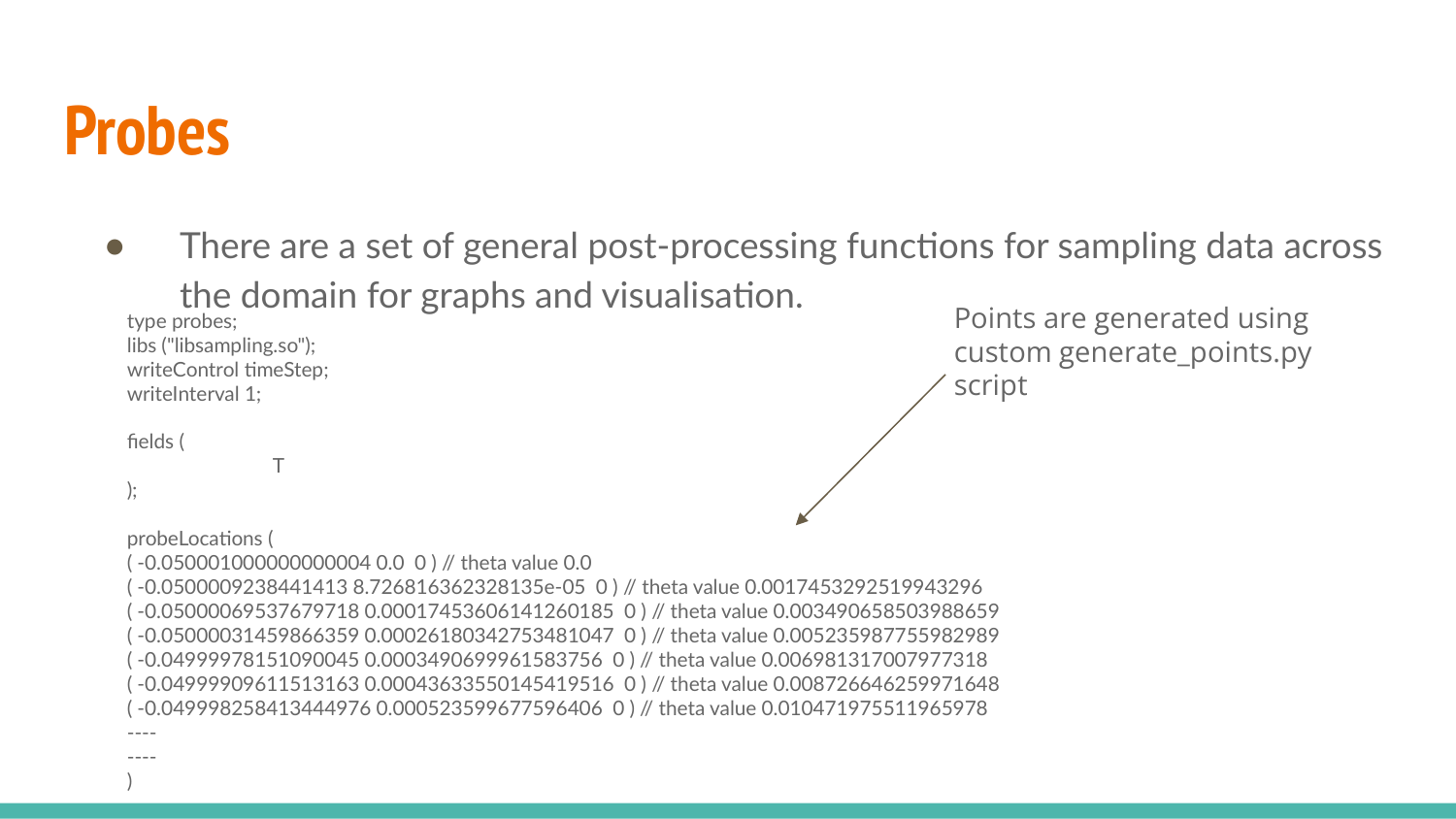

# Probes
There are a set of general post-processing functions for sampling data across the domain for graphs and visualisation.

type probes;
libs ("libsampling.so");
writeControl timeStep;
writeInterval 1;

fields (
	T
);

probeLocations (
( -0.050001000000000004 0.0  0 ) // theta value 0.0
( -0.0500009238441413 8.726816362328135e-05  0 ) // theta value 0.0017453292519943296
( -0.05000069537679718 0.00017453606141260185  0 ) // theta value 0.003490658503988659
( -0.05000031459866359 0.00026180342753481047  0 ) // theta value 0.005235987755982989
( -0.04999978151090045 0.0003490699961583756  0 ) // theta value 0.006981317007977318
( -0.04999909611513163 0.00043633550145419516  0 ) // theta value 0.008726646259971648
( -0.049998258413444976 0.000523599677596406  0 ) // theta value 0.010471975511965978
----
----
)
Points are generated using custom generate_points.py script